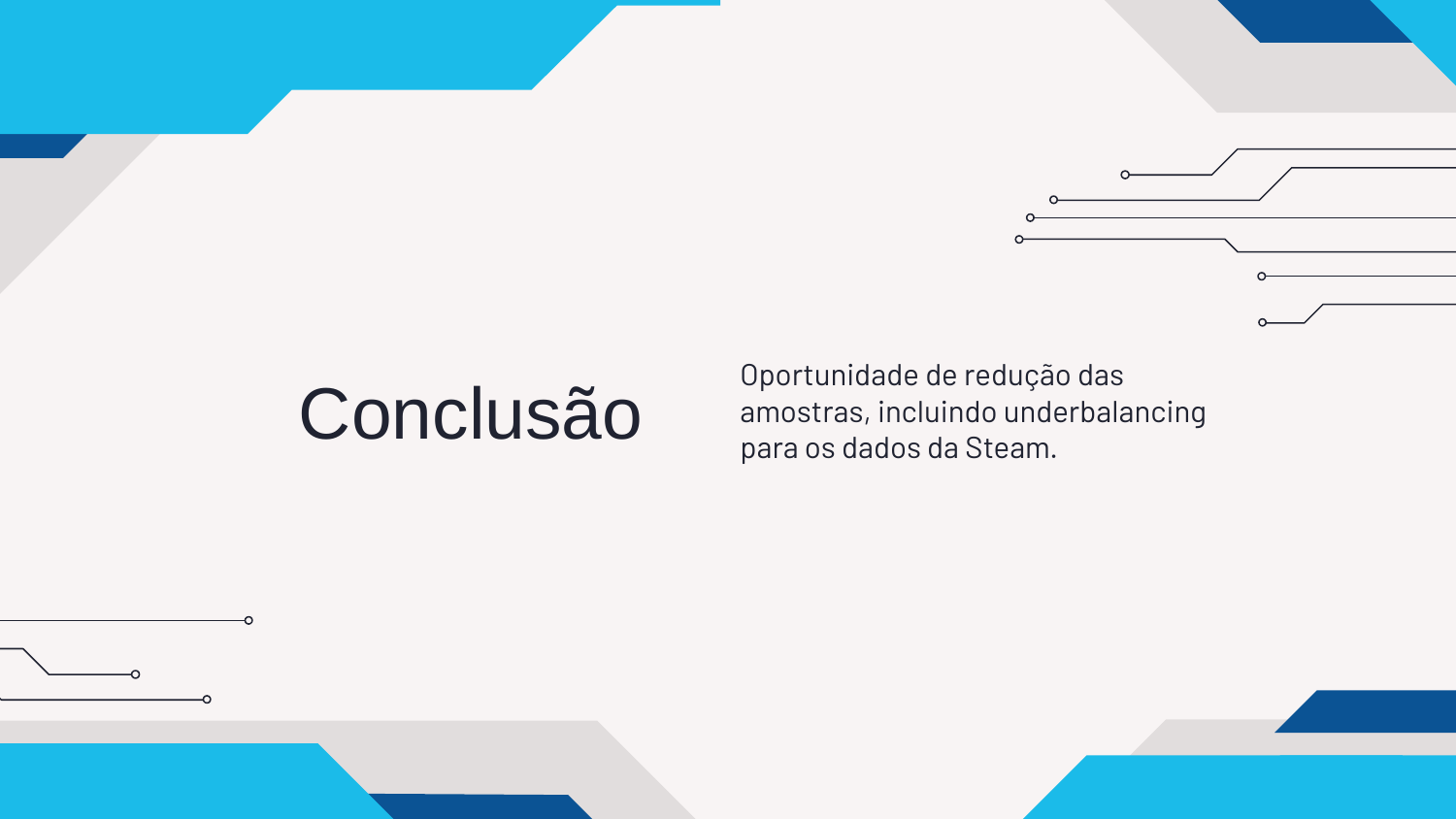

# Conclusão
Oportunidade de redução das amostras, incluindo underbalancing  para os dados da Steam.